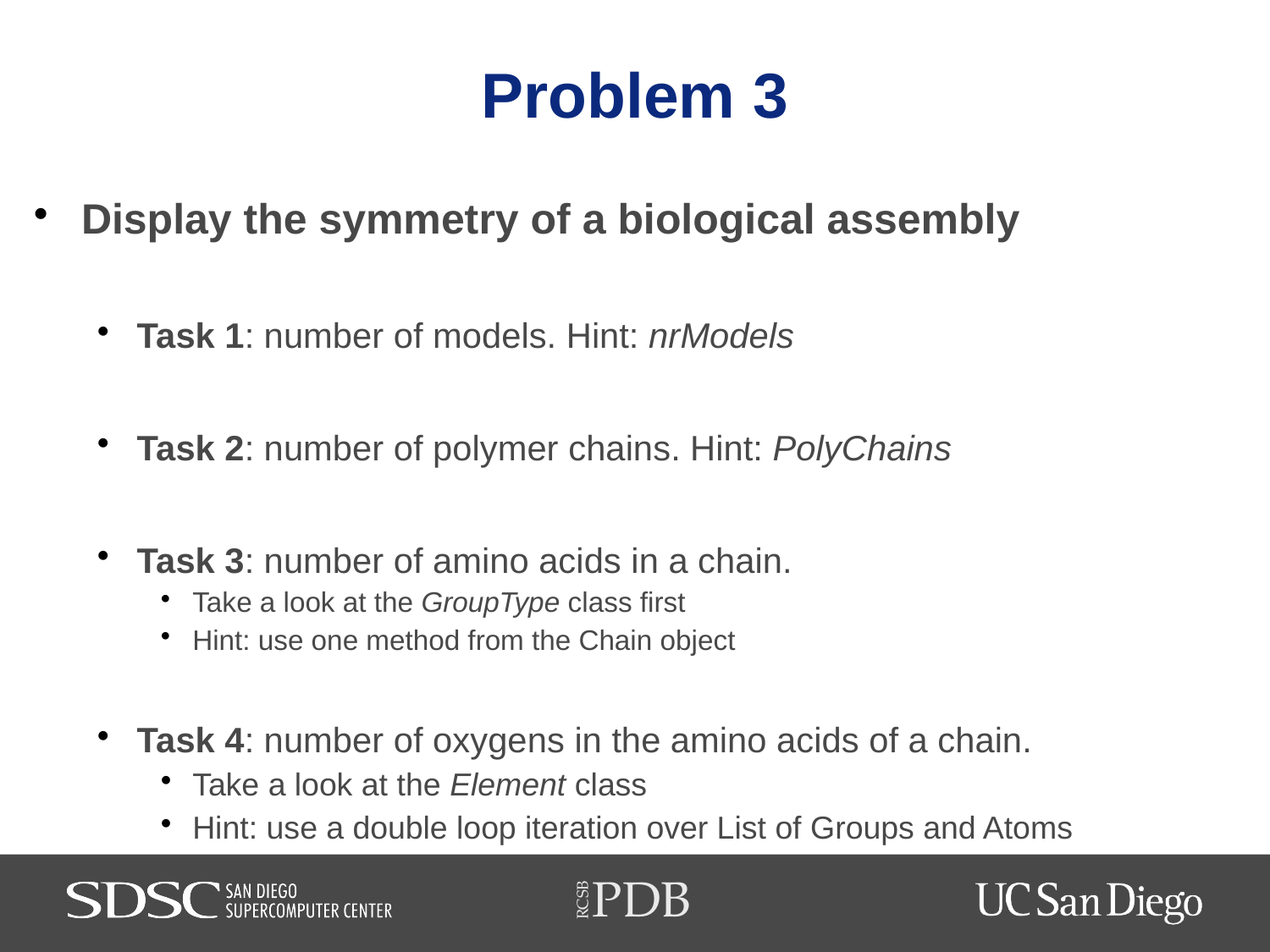

# Problem 3
Display the symmetry of a biological assembly

Task 1: number of models. Hint: nrModels

Task 2: number of polymer chains. Hint: PolyChains

Task 3: number of amino acids in a chain.
Take a look at the GroupType class first
Hint: use one method from the Chain object

Task 4: number of oxygens in the amino acids of a chain.
Take a look at the Element class
Hint: use a double loop iteration over List of Groups and Atoms